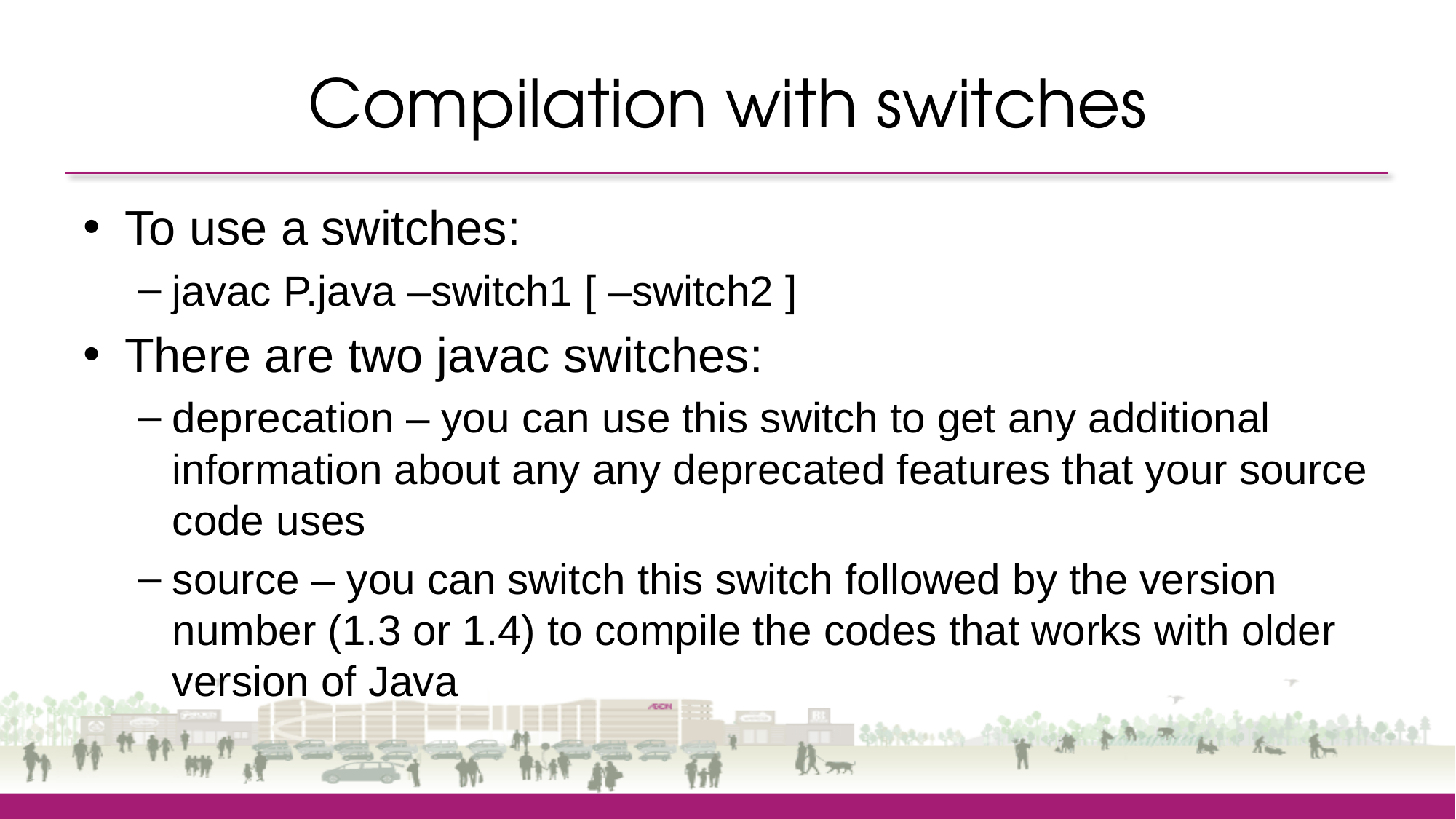

# Compilation with switches
To use a switches:
javac P.java –switch1 [ –switch2 ]
There are two javac switches:
deprecation – you can use this switch to get any additional information about any any deprecated features that your source code uses
source – you can switch this switch followed by the version number (1.3 or 1.4) to compile the codes that works with older version of Java